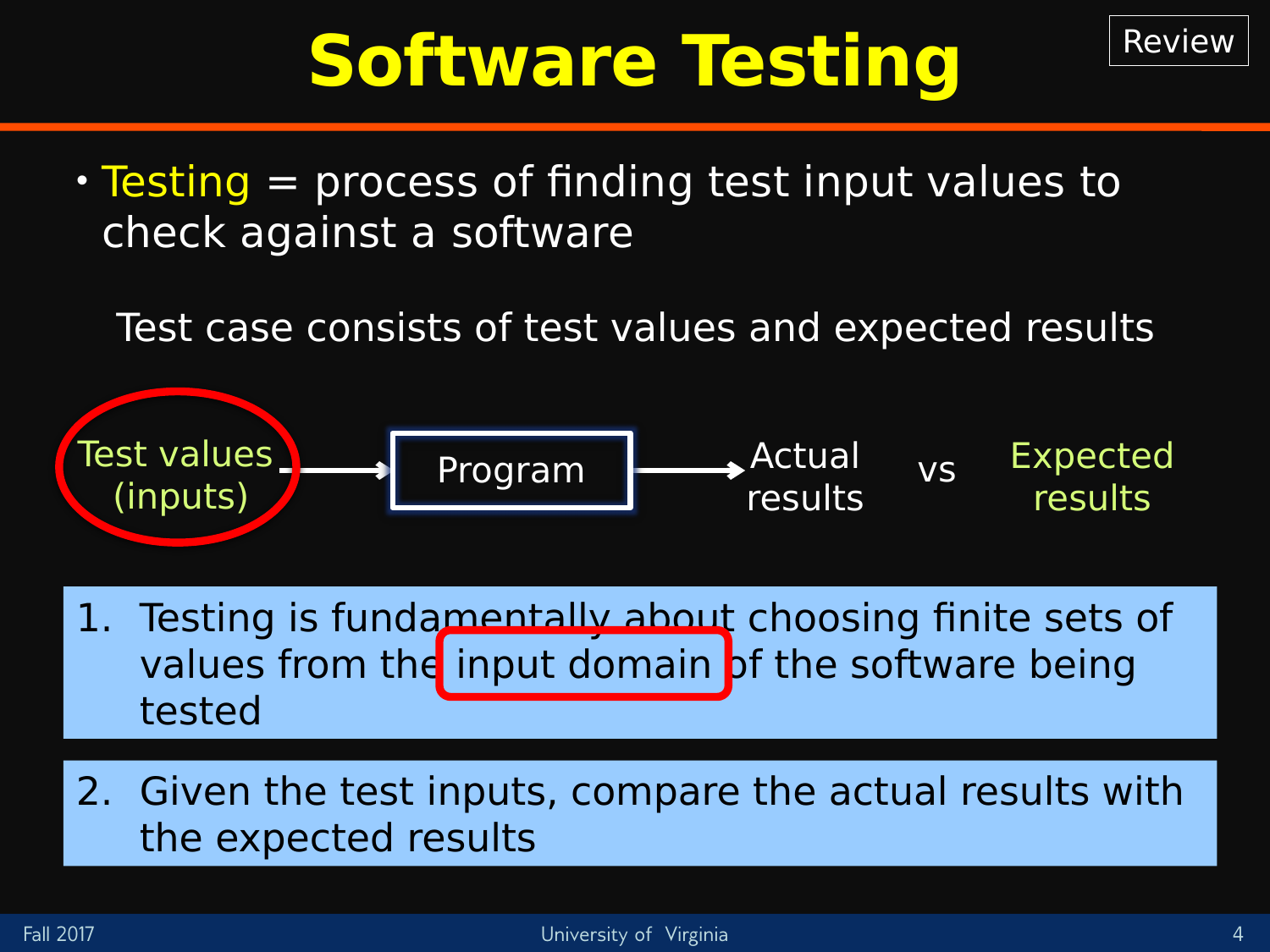

# Software Testing
Review
Testing = process of finding test input values to check against a software
Test case consists of test values and expected results

Test values
(inputs)
Actual results
Expected results

Program
vs
Testing is fundamentally about choosing finite sets of values from the input domain of the software being tested

Given the test inputs, compare the actual results with the expected results